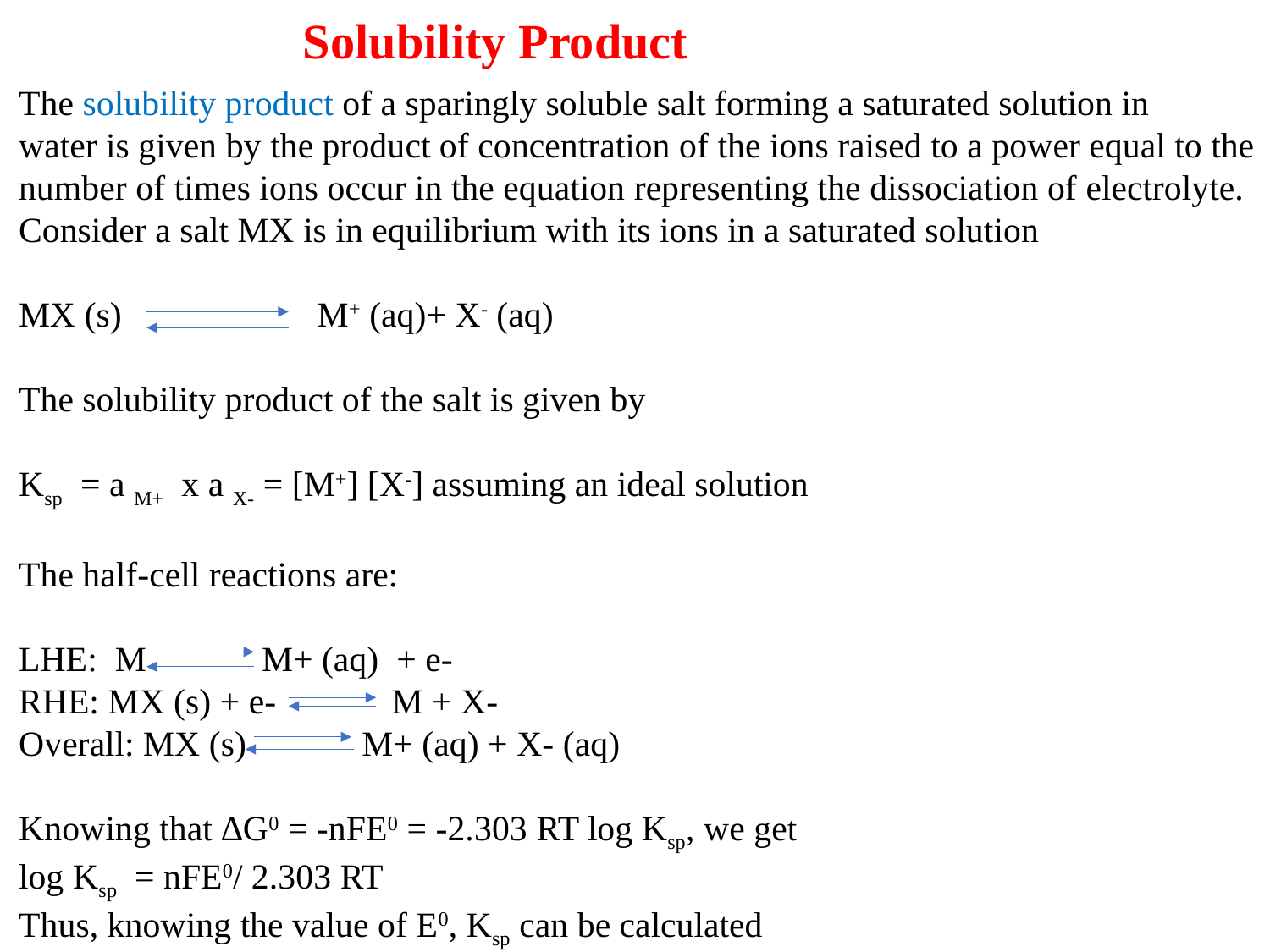

Solubility Product
The solubility product of a sparingly soluble salt forming a saturated solution in
water is given by the product of concentration of the ions raised to a power equal to the
number of times ions occur in the equation representing the dissociation of electrolyte.
Consider a salt MX is in equilibrium with its ions in a saturated solution

MX (s)                      M+ (aq)+ X- (aq)

The solubility product of the salt is given by

Ksp  = a M+  x a X- = [M+] [X-] assuming an ideal solution

The half-cell reactions are:

LHE:  M             M+ (aq)  + e-
RHE: MX (s) + e-             M + X-
Overall: MX (s)             M+ (aq) + X- (aq)

Knowing that ∆G0 = -nFE0 = -2.303 RT log Ksp, we get
log Ksp  = nFE0/ 2.303 RT
Thus, knowing the value of E0, Ksp can be calculated